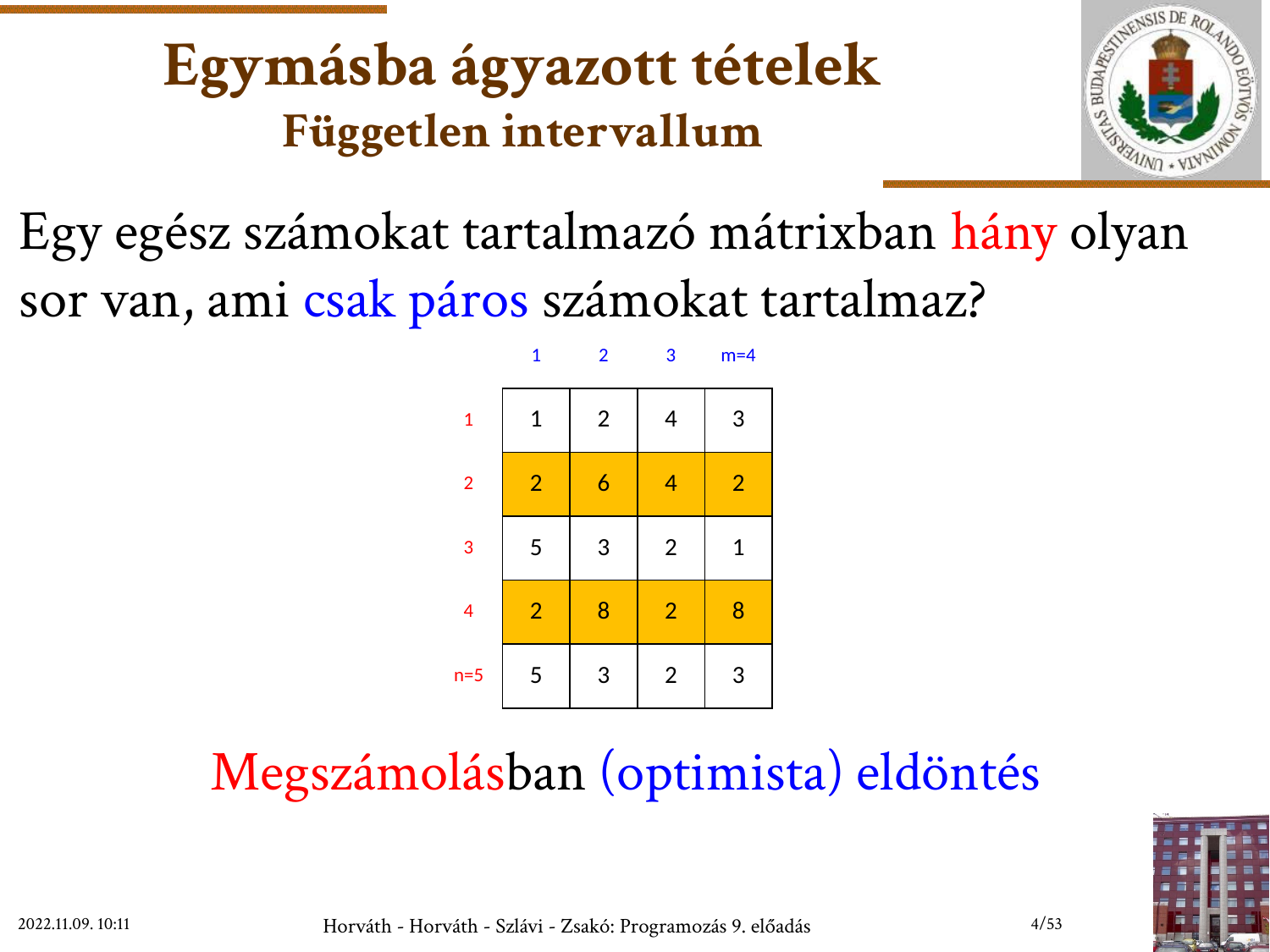

# Egymásba ágyazott tételek Független intervallum
Egy egész számokat tartalmazó mátrixban hány olyan sor van, ami csak páros számokat tartalmaz?

Megszámolásban (optimista) eldöntés

|  | 1 | 2 | 3 | m=4 |
| --- | --- | --- | --- | --- |
| 1 | 1 | 2 | 4 | 3 |
| 2 | 2 | 6 | 4 | 2 |
| 3 | 5 | 3 | 2 | 1 |
| 4 | 2 | 8 | 2 | 8 |
| n=5 | 5 | 3 | 2 | 3 |
2022.11.09. 10:11
Horváth - Horváth - Szlávi - Zsakó: Programozás 9. előadás
4/53